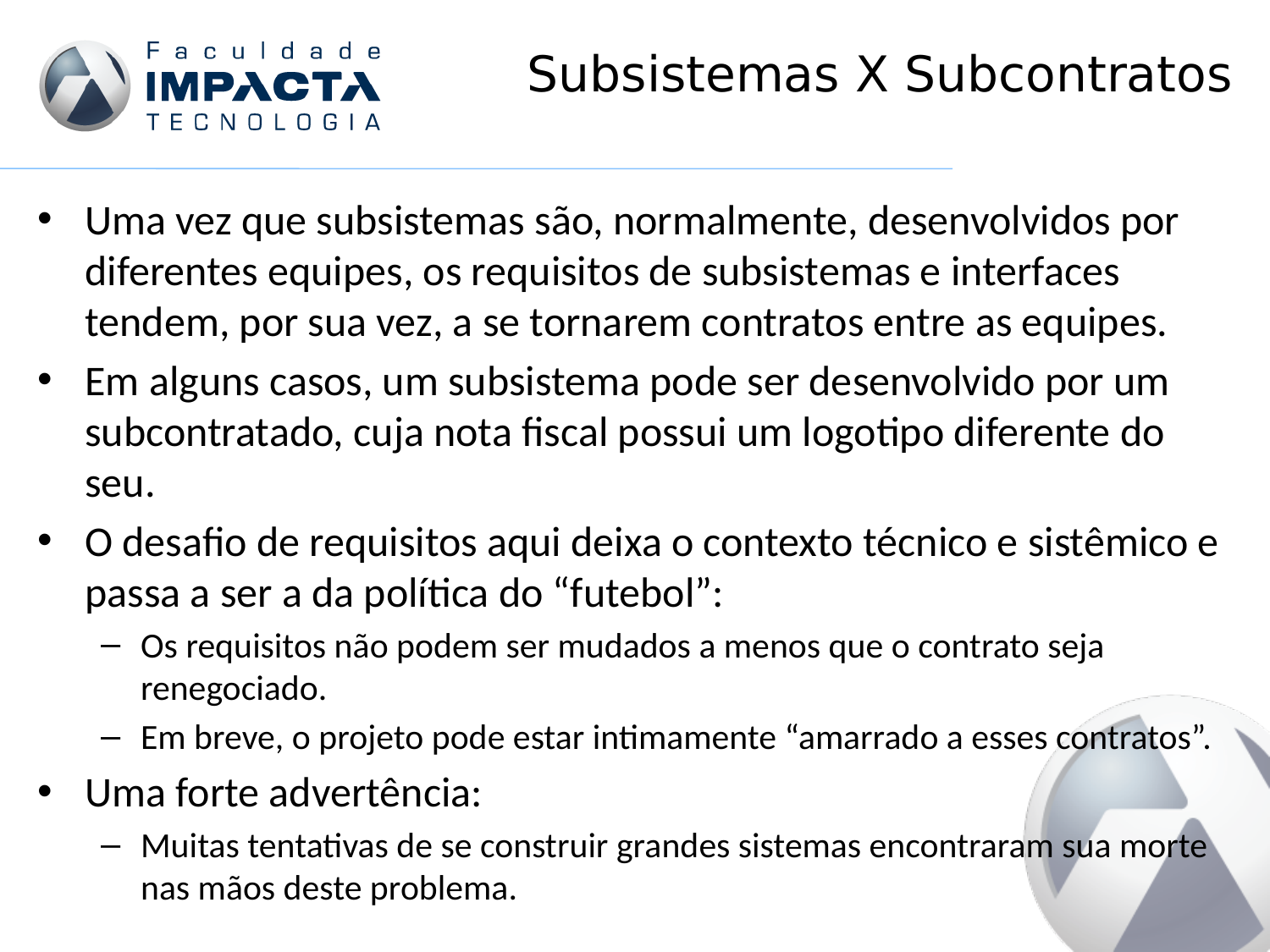

# Subsistemas X Subcontratos
Uma vez que subsistemas são, normalmente, desenvolvidos por diferentes equipes, os requisitos de subsistemas e interfaces tendem, por sua vez, a se tornarem contratos entre as equipes.
Em alguns casos, um subsistema pode ser desenvolvido por um subcontratado, cuja nota fiscal possui um logotipo diferente do seu.
O desafio de requisitos aqui deixa o contexto técnico e sistêmico e passa a ser a da política do “futebol”:
Os requisitos não podem ser mudados a menos que o contrato seja renegociado.
Em breve, o projeto pode estar intimamente “amarrado a esses contratos”.
Uma forte advertência:
Muitas tentativas de se construir grandes sistemas encontraram sua morte nas mãos deste problema.